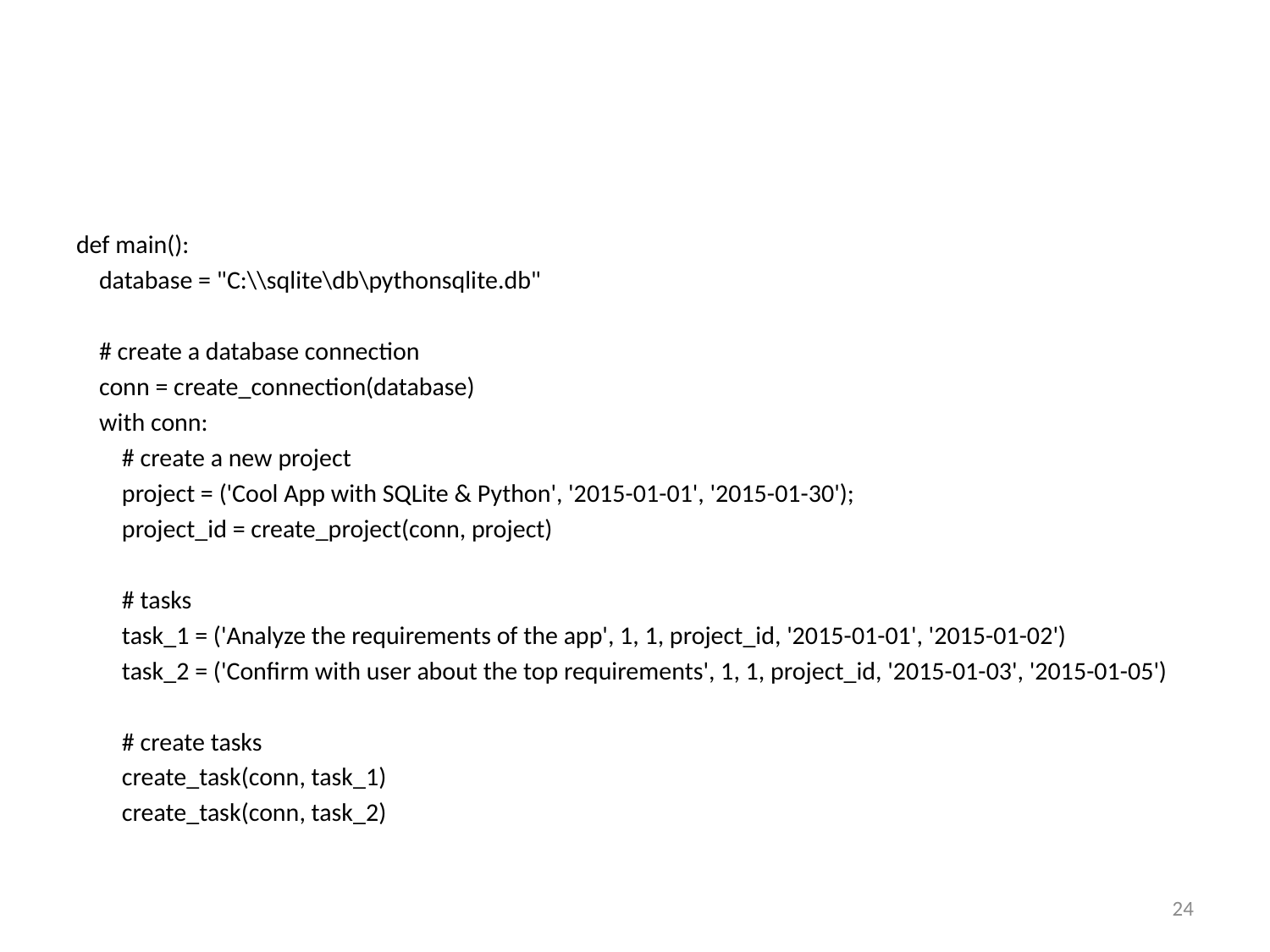

#
def main():
    database = "C:\\sqlite\db\pythonsqlite.db"

    # create a database connection
    conn = create_connection(database)
    with conn:
        # create a new project
        project = ('Cool App with SQLite & Python', '2015-01-01', '2015-01-30');
        project_id = create_project(conn, project)

        # tasks
        task_1 = ('Analyze the requirements of the app', 1, 1, project_id, '2015-01-01', '2015-01-02')
        task_2 = ('Confirm with user about the top requirements', 1, 1, project_id, '2015-01-03', '2015-01-05')

        # create tasks
        create_task(conn, task_1)
        create_task(conn, task_2)

24